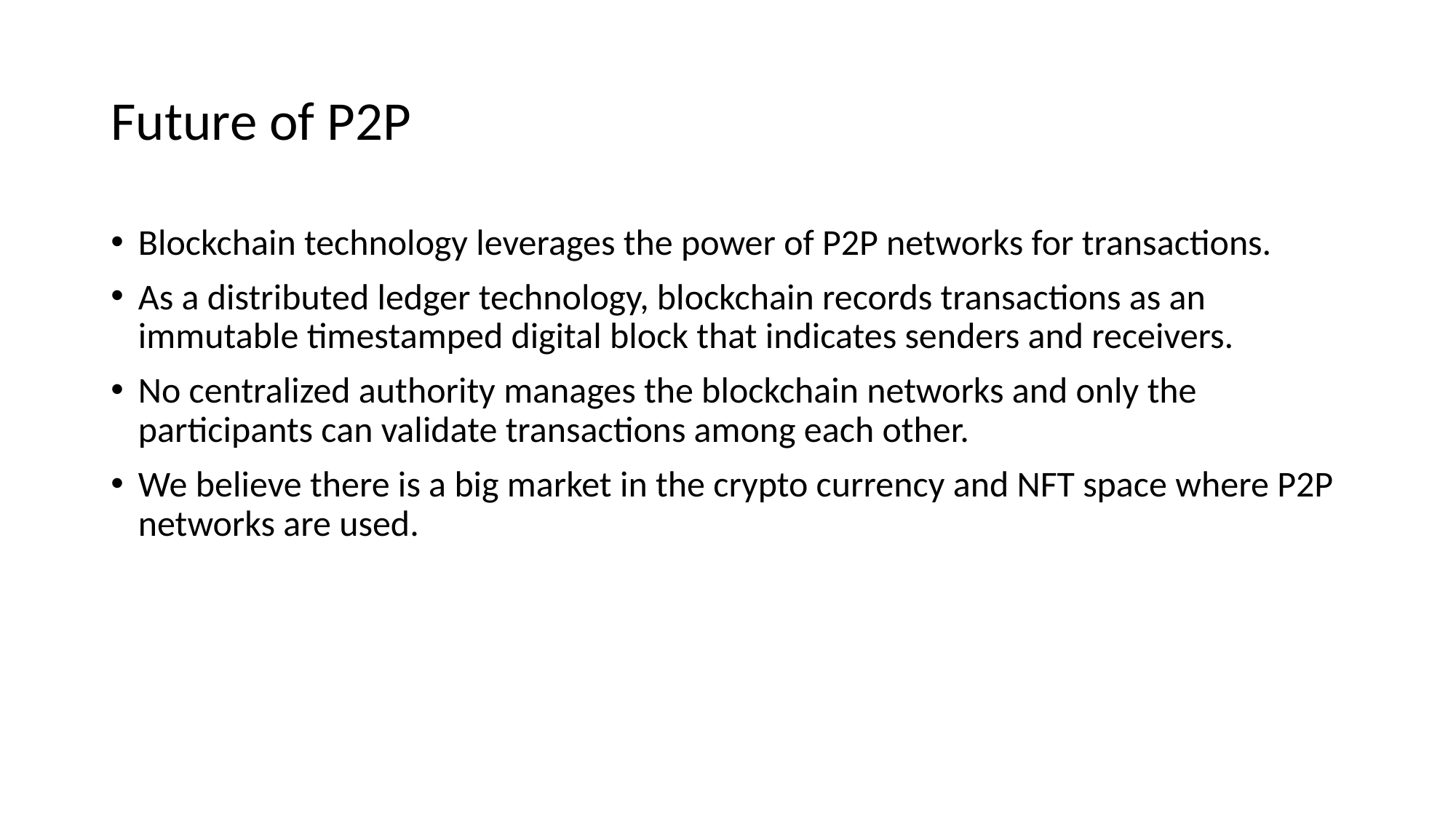

# Future of P2P
Blockchain technology leverages the power of P2P networks for transactions.
As a distributed ledger technology, blockchain records transactions as an immutable timestamped digital block that indicates senders and receivers.
No centralized authority manages the blockchain networks and only the participants can validate transactions among each other.
We believe there is a big market in the crypto currency and NFT space where P2P networks are used.